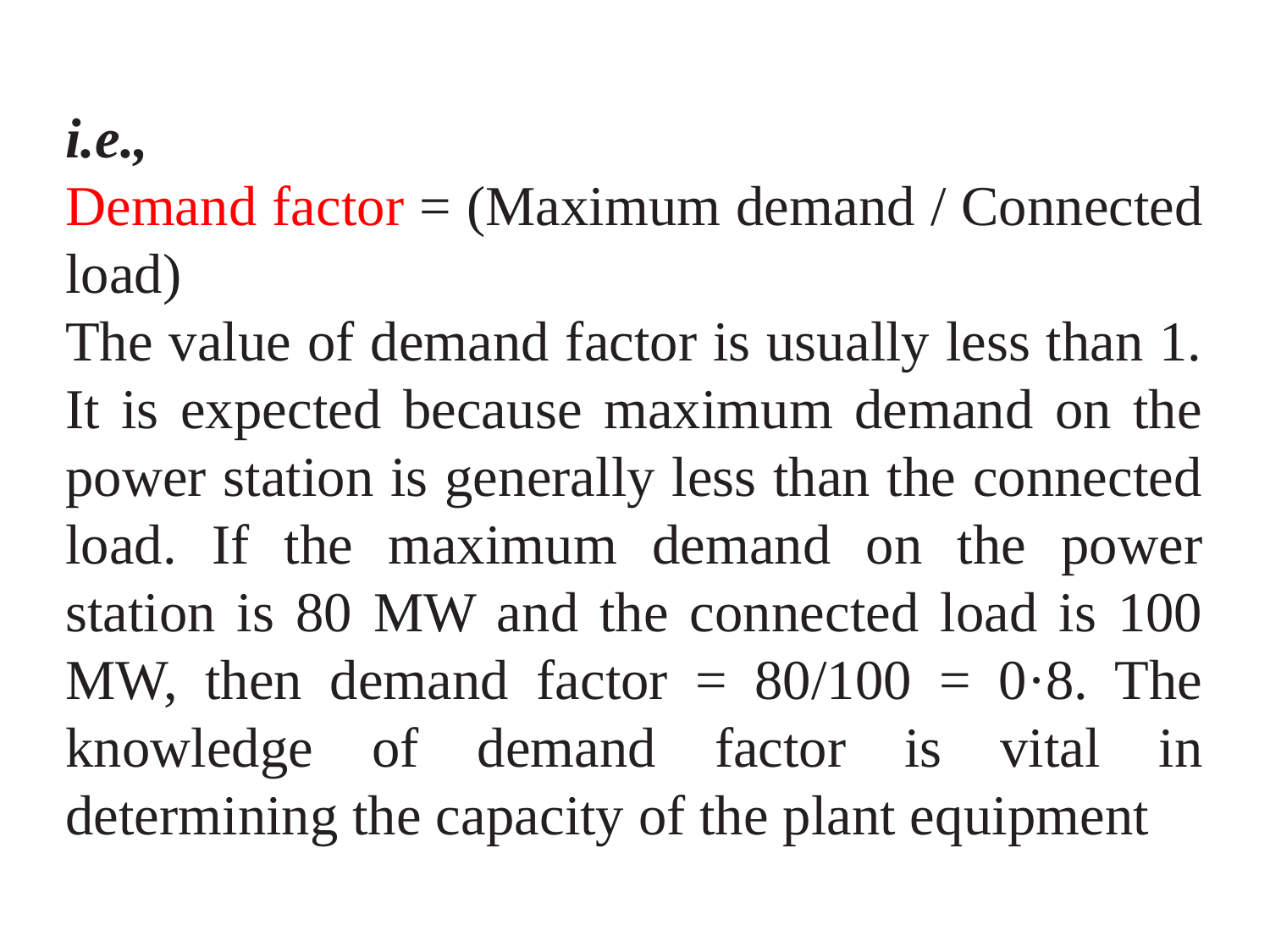

i.e.,
Demand factor = (Maximum demand / Connected load)
The value of demand factor is usually less than 1. It is expected because maximum demand on the power station is generally less than the connected load. If the maximum demand on the power station is 80 MW and the connected load is 100 MW, then demand factor = 80/100 = 0·8. The knowledge of demand factor is vital in determining the capacity of the plant equipment